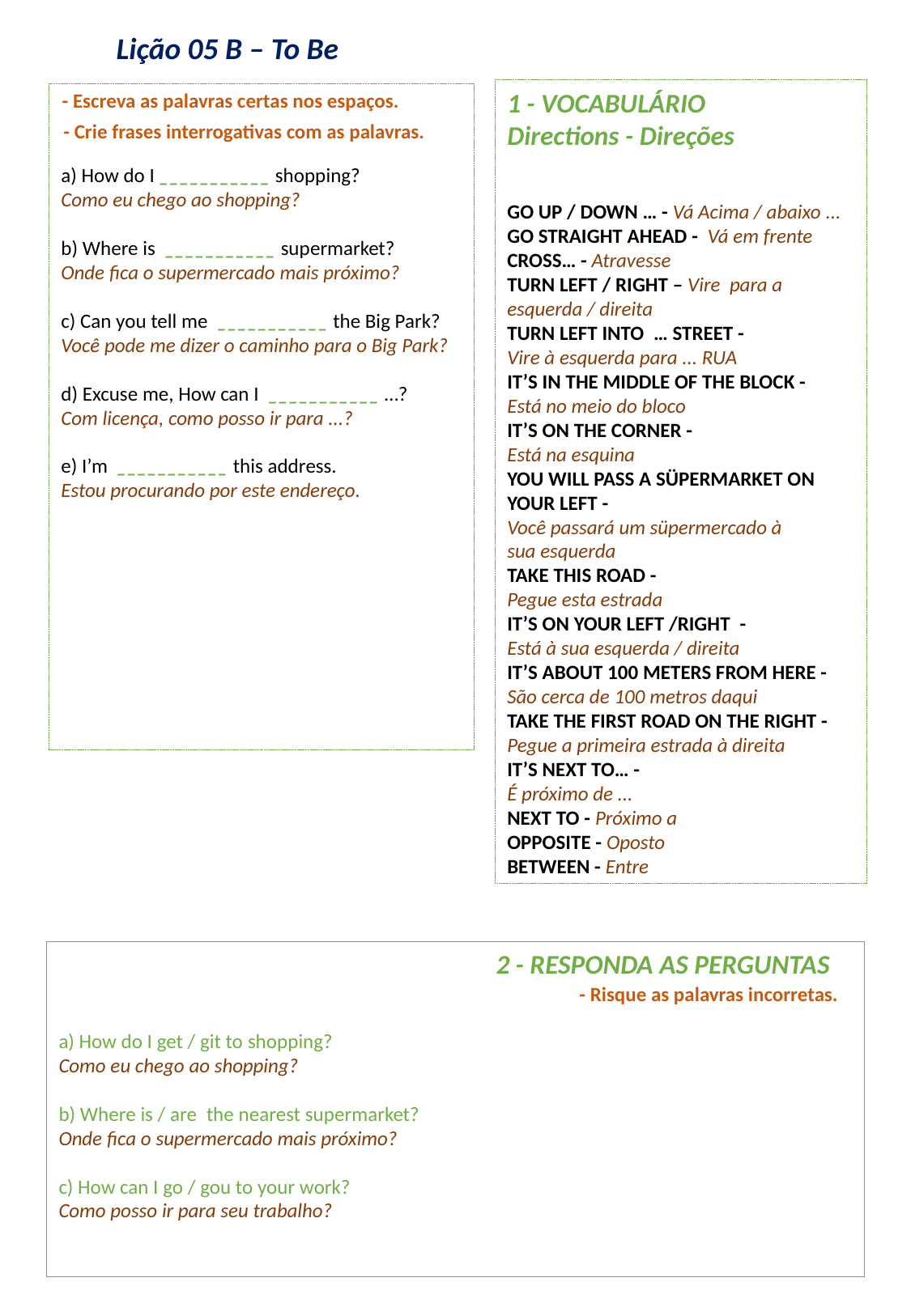

Lição 05 B – To Be
1 - VOCABULÁRIO
Directions - Direções

GO UP / DOWN … - Vá Acima / abaixo ...
GO STRAIGHT AHEAD -  Vá em frente
CROSS… - Atravesse
TURN LEFT / RIGHT – Vire  para a esquerda / direita
TURN LEFT INTO  … STREET -
Vire à esquerda para ... RUA
IT’S IN THE MIDDLE OF THE BLOCK -
Está no meio do bloco
IT’S ON THE CORNER -
Está na esquina
YOU WILL PASS A SÜPERMARKET ON YOUR LEFT -
Você passará um süpermercado à sua esquerda
TAKE THIS ROAD -
Pegue esta estrada
IT’S ON YOUR LEFT /RIGHT  -
Está à sua esquerda / direita
IT’S ABOUT 100 METERS FROM HERE -
São cerca de 100 metros daqui
TAKE THE FIRST ROAD ON THE RIGHT -
Pegue a primeira estrada à direita
IT’S NEXT TO… -
É próximo de ...
NEXT TO - Próximo a
OPPOSITE - Oposto
BETWEEN - Entre
- Escreva as palavras certas nos espaços.

a) How do I ___________ shopping?
Como eu chego ao shopping?

b) Where is  ___________ supermarket?
Onde fica o supermercado mais próximo?

c) Can you tell me  ___________ the Big Park?
Você pode me dizer o caminho para o Big Park?

d) Excuse me, How can I  ___________ …?
Com licença, como posso ir para ...?

e) I’m  ___________ this address.
Estou procurando por este endereço.

- Crie frases interrogativas com as palavras.
                                                                        2 - RESPONDA AS PERGUNTAS

a) How do I get / git to shopping?
Como eu chego ao shopping?

b) Where is / are  the nearest supermarket?
Onde fica o supermercado mais próximo?

c) How can I go / gou to your work?
Como posso ir para seu trabalho?

- Risque as palavras incorretas.